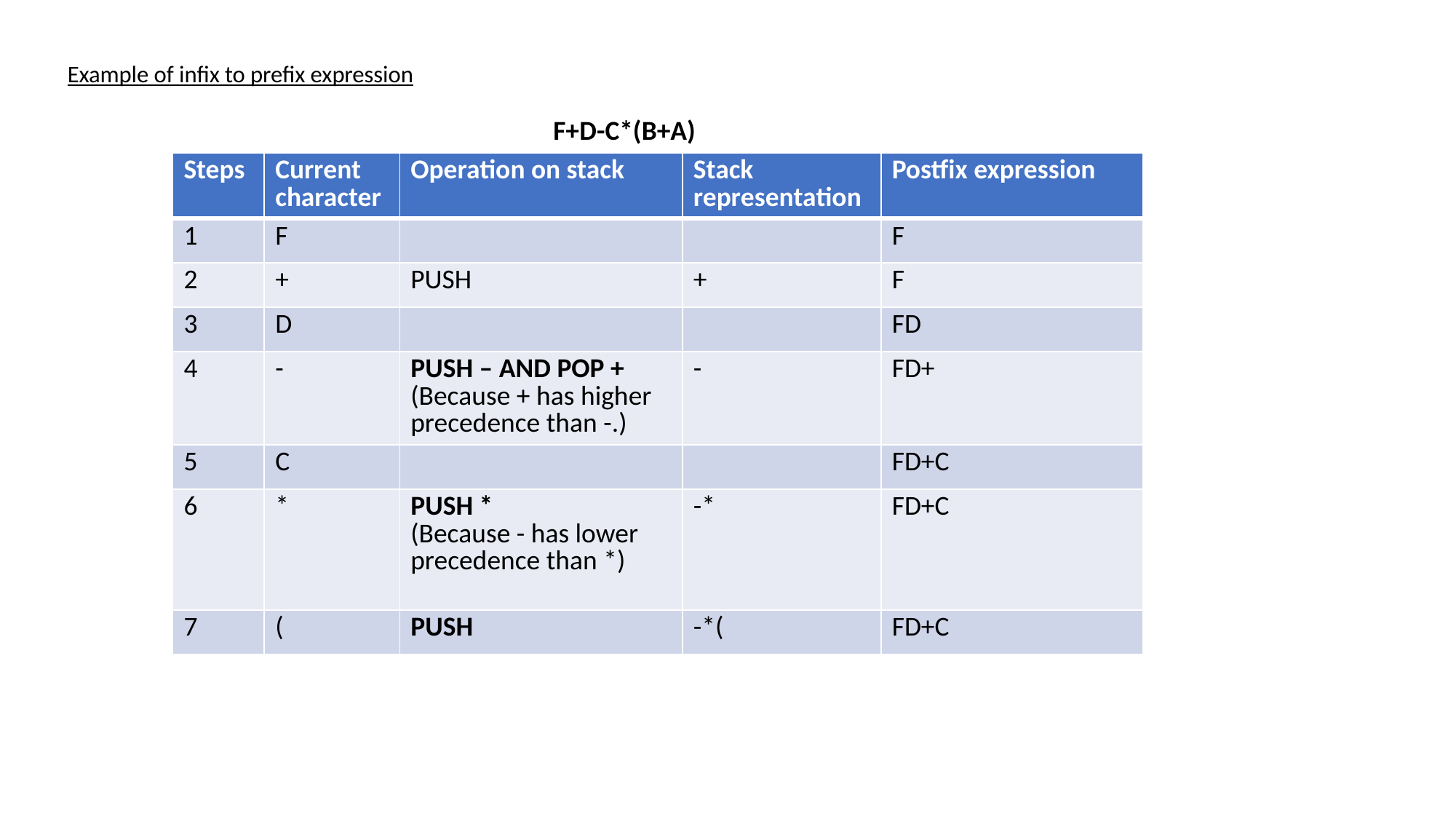

# Example of infix to prefix expression
F+D-C*(B+A)
| Steps | Current character | Operation on stack | Stack representation | Postfix expression |
| --- | --- | --- | --- | --- |
| 1 | F |  |  | F |
| 2 | + | PUSH | + | F |
| 3 | D |  |  | FD |
| 4 | - | PUSH – AND POP + (Because + has higher precedence than -.) | - | FD+ |
| 5 | C |  |  | FD+C |
| 6 | \* | PUSH \* (Because - has lower precedence than \*) | -\* | FD+C |
| 7 | ( | PUSH | -\*( | FD+C |